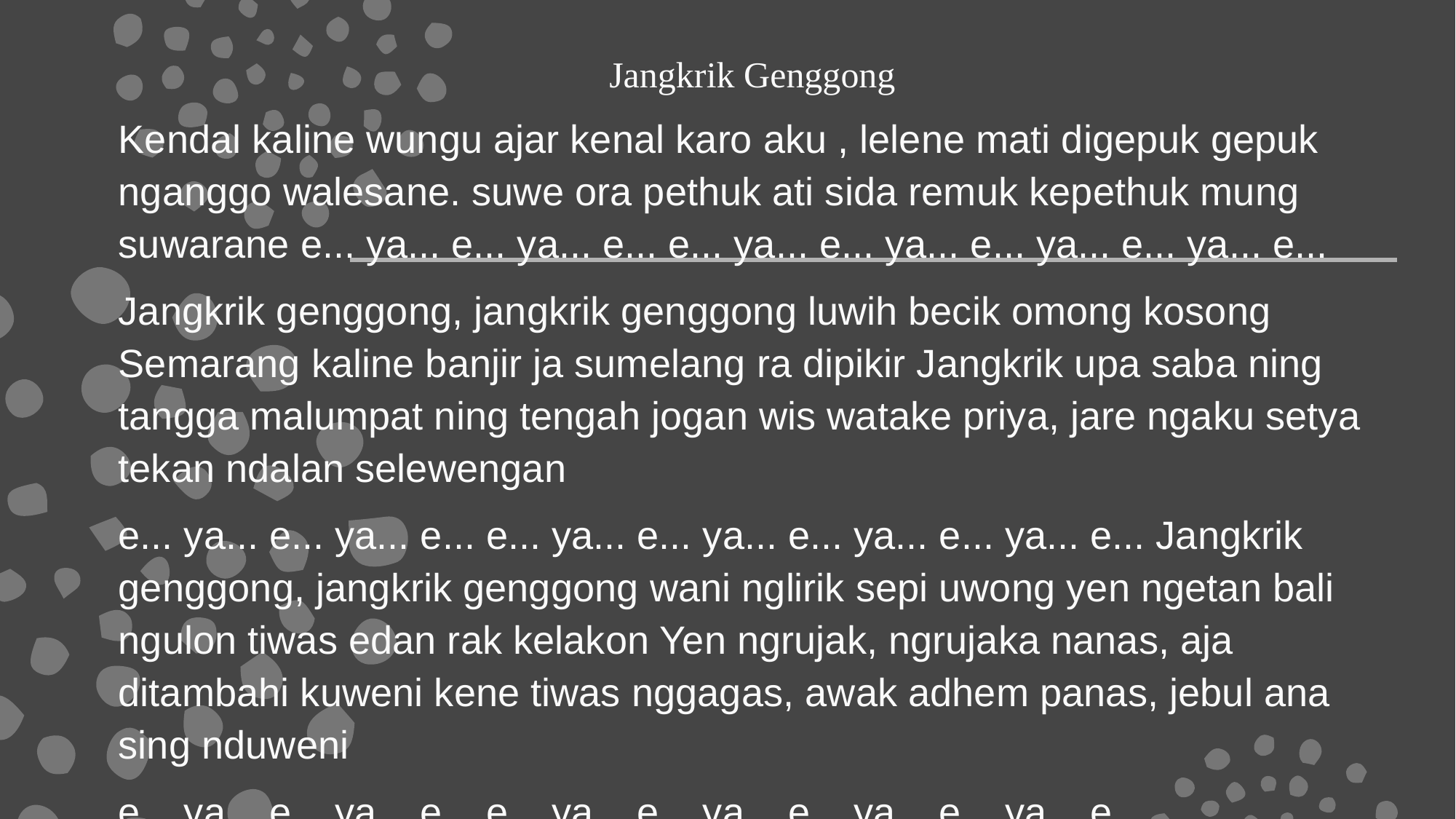

Jangkrik Genggong
Kendal kaline wungu ajar kenal karo aku , lelene mati digepuk gepuk nganggo walesane. suwe ora pethuk ati sida remuk kepethuk mung suwarane e... ya... e... ya... e... e... ya... e... ya... e... ya... e... ya... e...
Jangkrik genggong, jangkrik genggong luwih becik omong kosong Semarang kaline banjir ja sumelang ra dipikir Jangkrik upa saba ning tangga malumpat ning tengah jogan wis watake priya, jare ngaku setya  tekan ndalan selewengan
e... ya... e... ya... e... e... ya... e... ya... e... ya... e... ya... e... Jangkrik genggong, jangkrik genggong wani nglirik sepi uwong yen ngetan bali ngulon tiwas edan rak kelakon Yen ngrujak, ngrujaka nanas, aja ditambahi kuweni kene tiwas nggagas, awak adhem panas, jebul ana sing nduweni
e... ya... e... ya... e... e... ya... e... ya... e... ya... e... ya... e...
Jangkrik genggong, jangkrik genggong sampun cekap mangsa borong